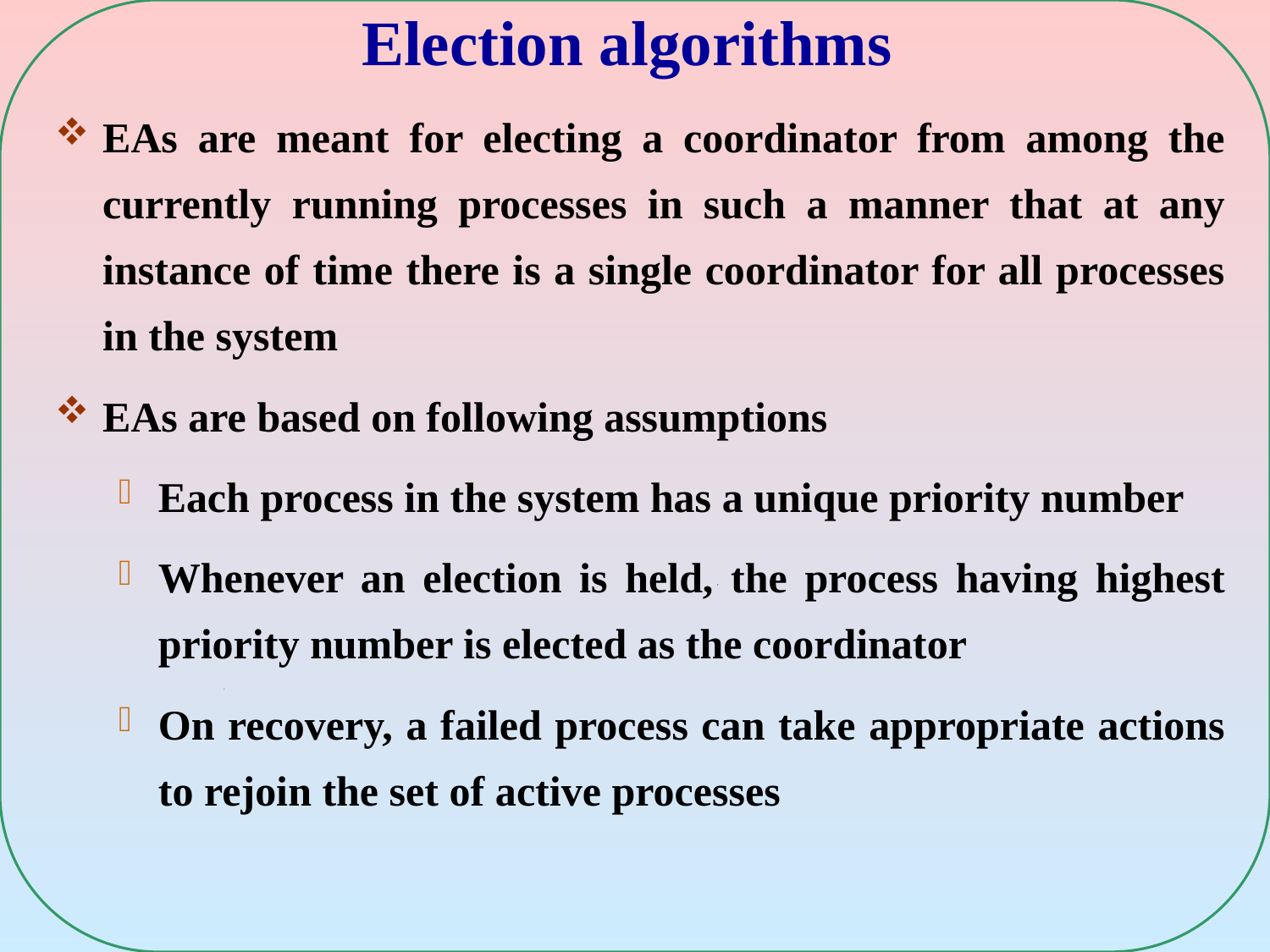

# Election algorithms
EAs are meant for electing a coordinator from among the currently running processes in such a manner that at any instance of time there is a single coordinator for all processes in the system
EAs are based on following assumptions
Each process in the system has a unique priority number
Whenever an election is held, the process having highest priority number is elected as the coordinator
On recovery, a failed process can take appropriate actions to rejoin the set of active processes